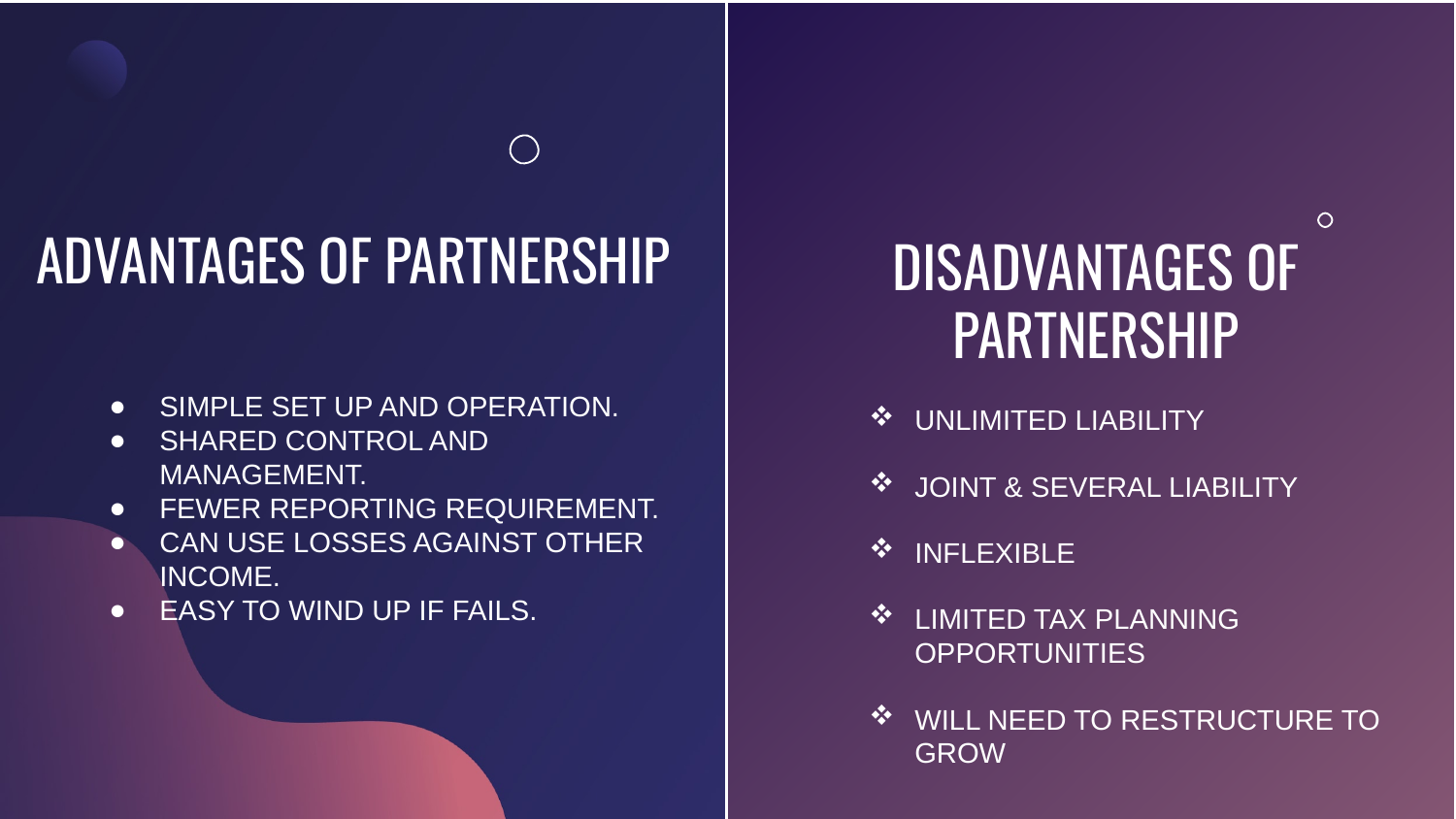

ADVANTAGES OF PARTNERSHIP
# DISADVANTAGES OF PARTNERSHIP
SIMPLE SET UP AND OPERATION.
SHARED CONTROL AND MANAGEMENT.
FEWER REPORTING REQUIREMENT.
CAN USE LOSSES AGAINST OTHER INCOME.
EASY TO WIND UP IF FAILS.
UNLIMITED LIABILITY
JOINT & SEVERAL LIABILITY
INFLEXIBLE
LIMITED TAX PLANNING OPPORTUNITIES
WILL NEED TO RESTRUCTURE TO GROW